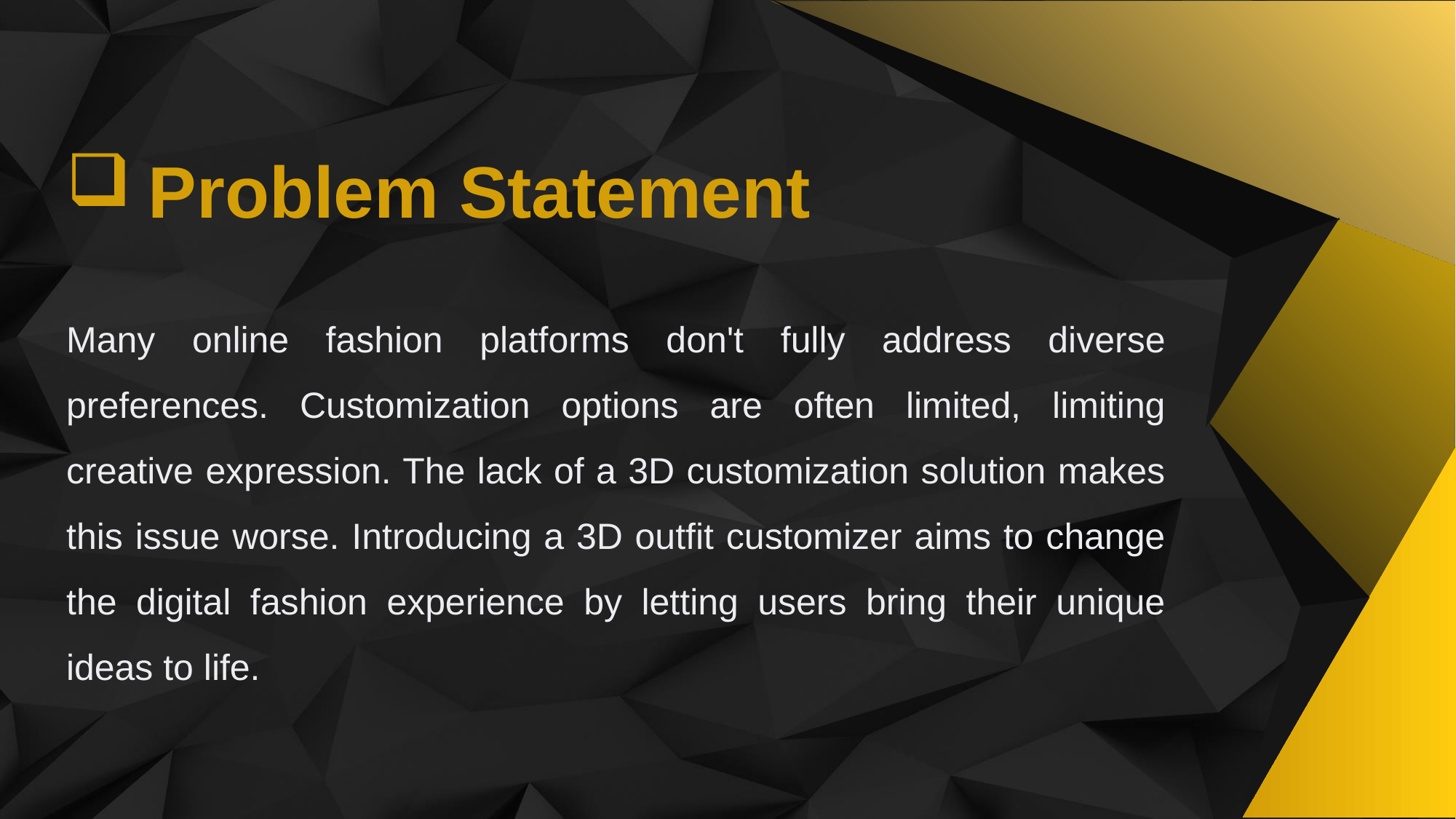

Problem Statement
Many online fashion platforms don't fully address diverse preferences. Customization options are often limited, limiting creative expression. The lack of a 3D customization solution makes this issue worse. Introducing a 3D outfit customizer aims to change the digital fashion experience by letting users bring their unique ideas to life.